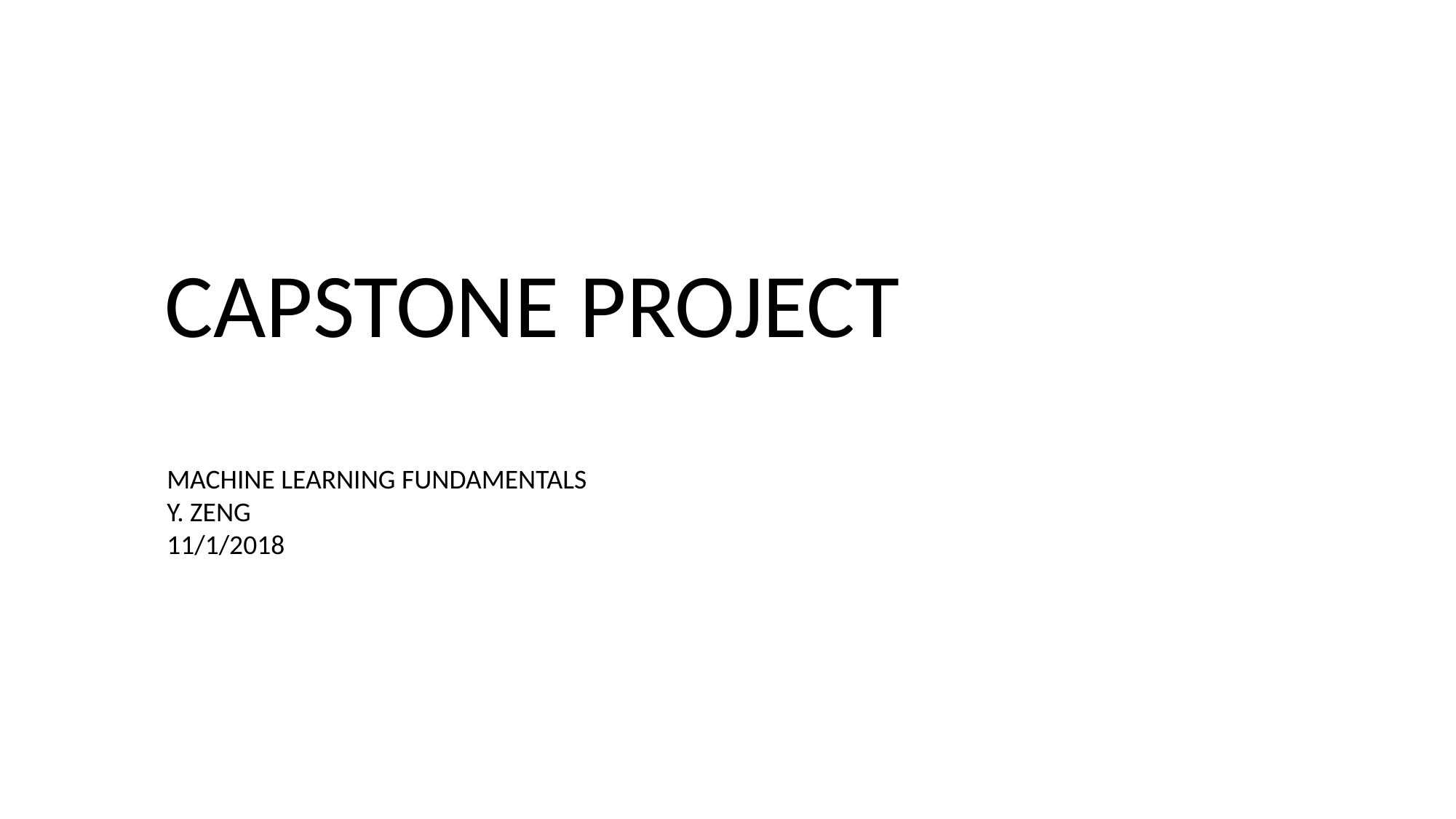

# CAPSTONE PROJECT
MACHINE LEARNING FUNDAMENTALS
Y. ZENG
11/1/2018